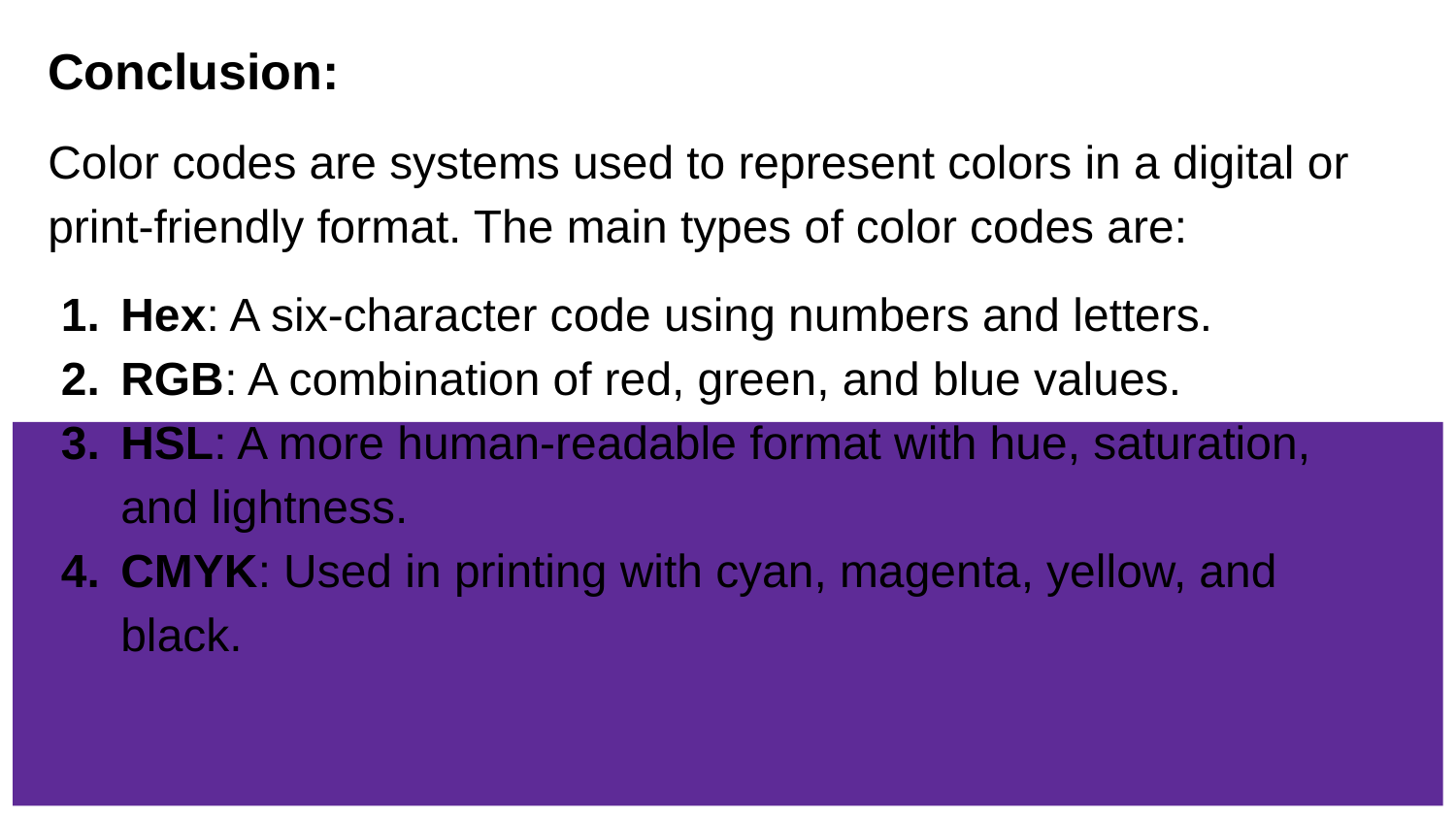

Conclusion:
Color codes are systems used to represent colors in a digital or print-friendly format. The main types of color codes are:
Hex: A six-character code using numbers and letters.
RGB: A combination of red, green, and blue values.
HSL: A more human-readable format with hue, saturation, and lightness.
CMYK: Used in printing with cyan, magenta, yellow, and black.